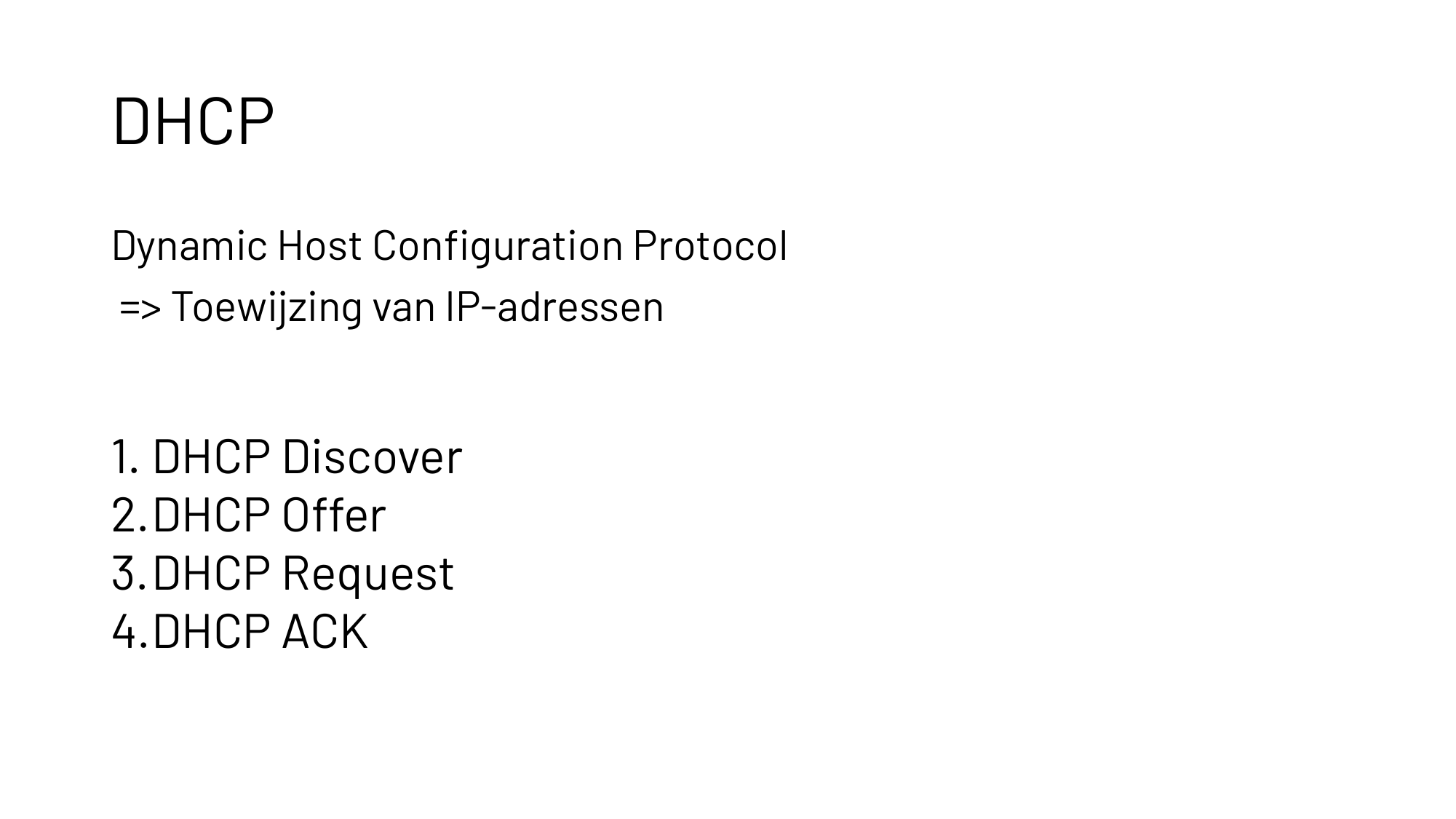

# DHCP
Dynamic Host Configuration Protocol
 => Toewijzing van IP-adressen
DHCP Discover
DHCP Offer
DHCP Request
DHCP ACK